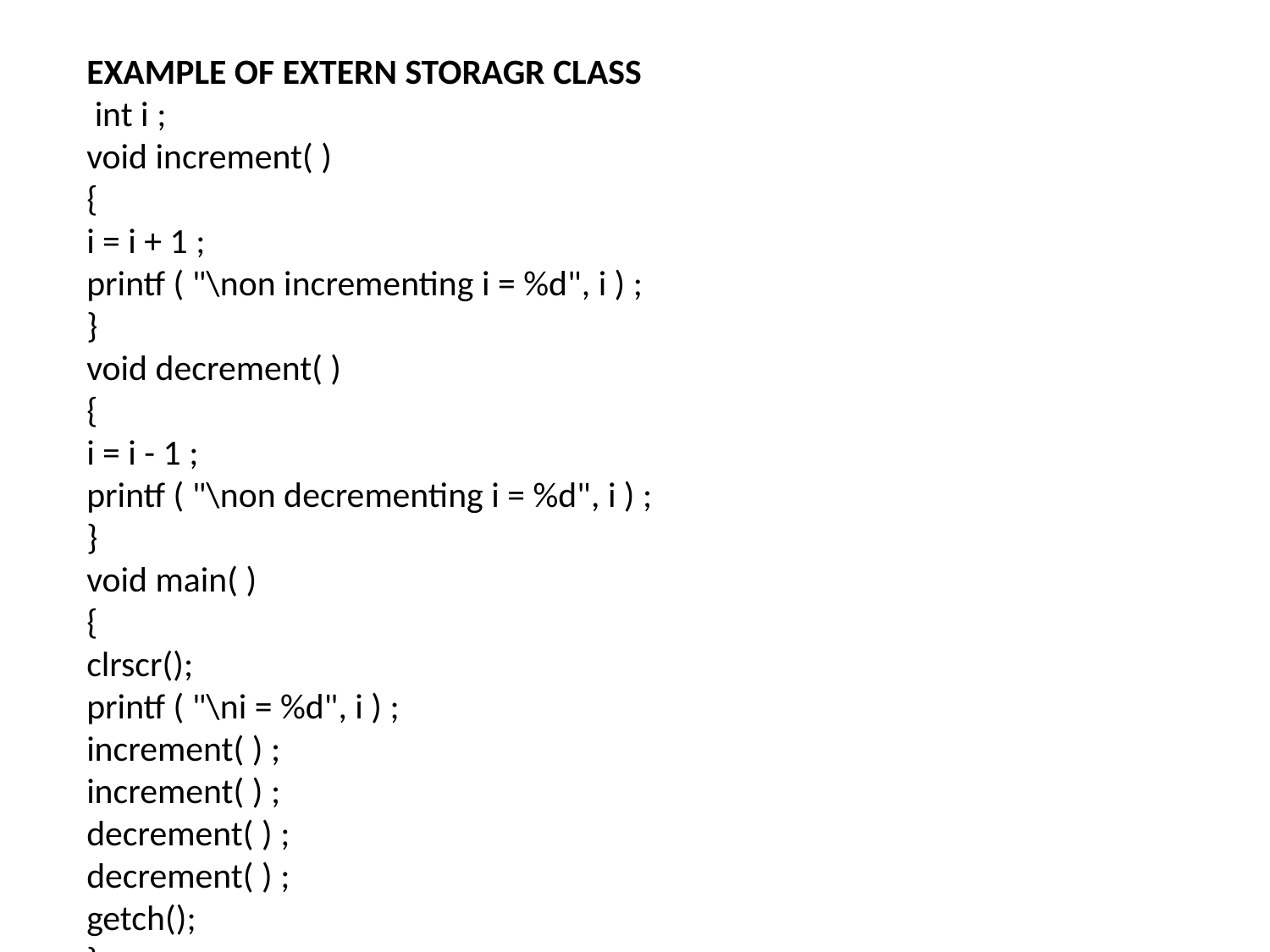

EXAMPLE OF EXTERN STORAGR CLASS
 int i ;
void increment( )
{
i = i + 1 ;
printf ( "\non incrementing i = %d", i ) ;
}
void decrement( )
{
i = i - 1 ;
printf ( "\non decrementing i = %d", i ) ;
}
void main( )
{
clrscr();
printf ( "\ni = %d", i ) ;
increment( ) ;
increment( ) ;
decrement( ) ;
decrement( ) ;
getch();
}